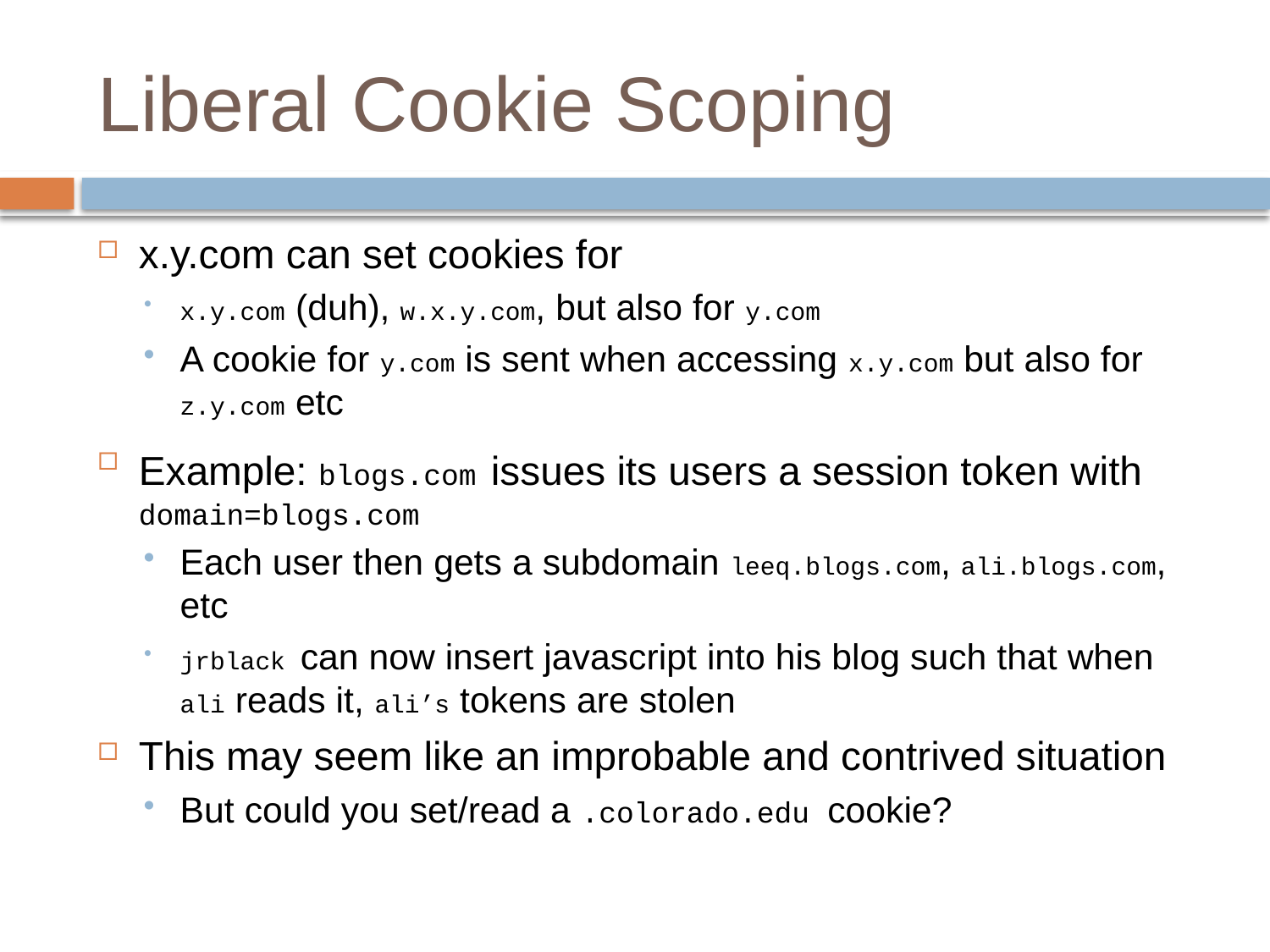

# Liberal Cookie Scoping
x.y.com can set cookies for
x.y.com (duh), w.x.y.com, but also for y.com
A cookie for y.com is sent when accessing x.y.com but also for z.y.com etc
Example: blogs.com issues its users a session token with domain=blogs.com
Each user then gets a subdomain leeq.blogs.com, ali.blogs.com, etc
jrblack can now insert javascript into his blog such that when ali reads it, ali’s tokens are stolen
This may seem like an improbable and contrived situation
But could you set/read a .colorado.edu cookie?